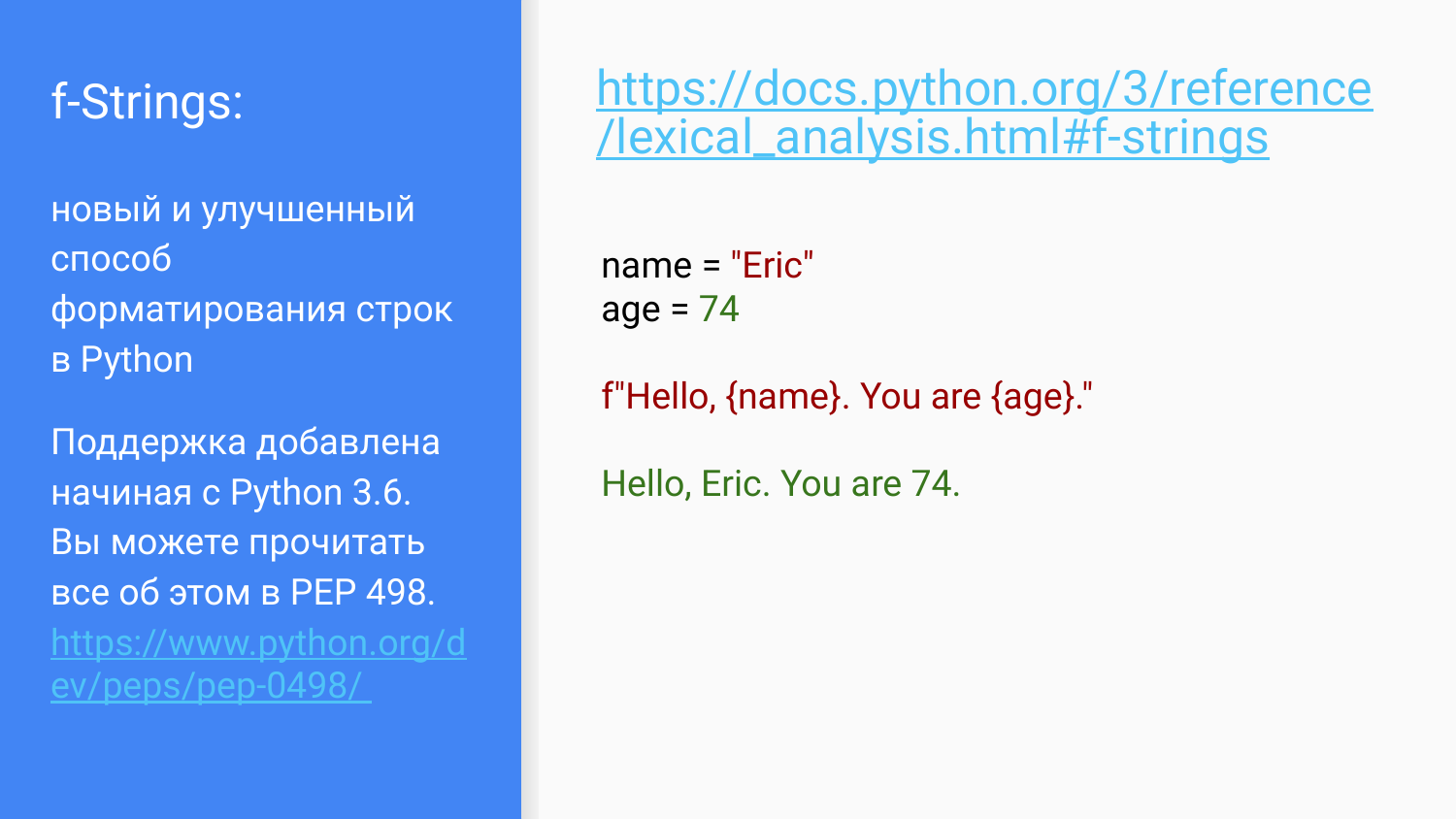

https://docs.python.org/3/reference/lexical_analysis.html#f-strings
# f-Strings:
новый и улучшенный способ форматирования строк в Python
Поддержка добавлена начиная с Python 3.6. Вы можете прочитать все об этом в PEP 498. https://www.python.org/dev/peps/pep-0498/
name = "Eric"
age = 74

f"Hello, {name}. You are {age}."
Hello, Eric. You are 74.